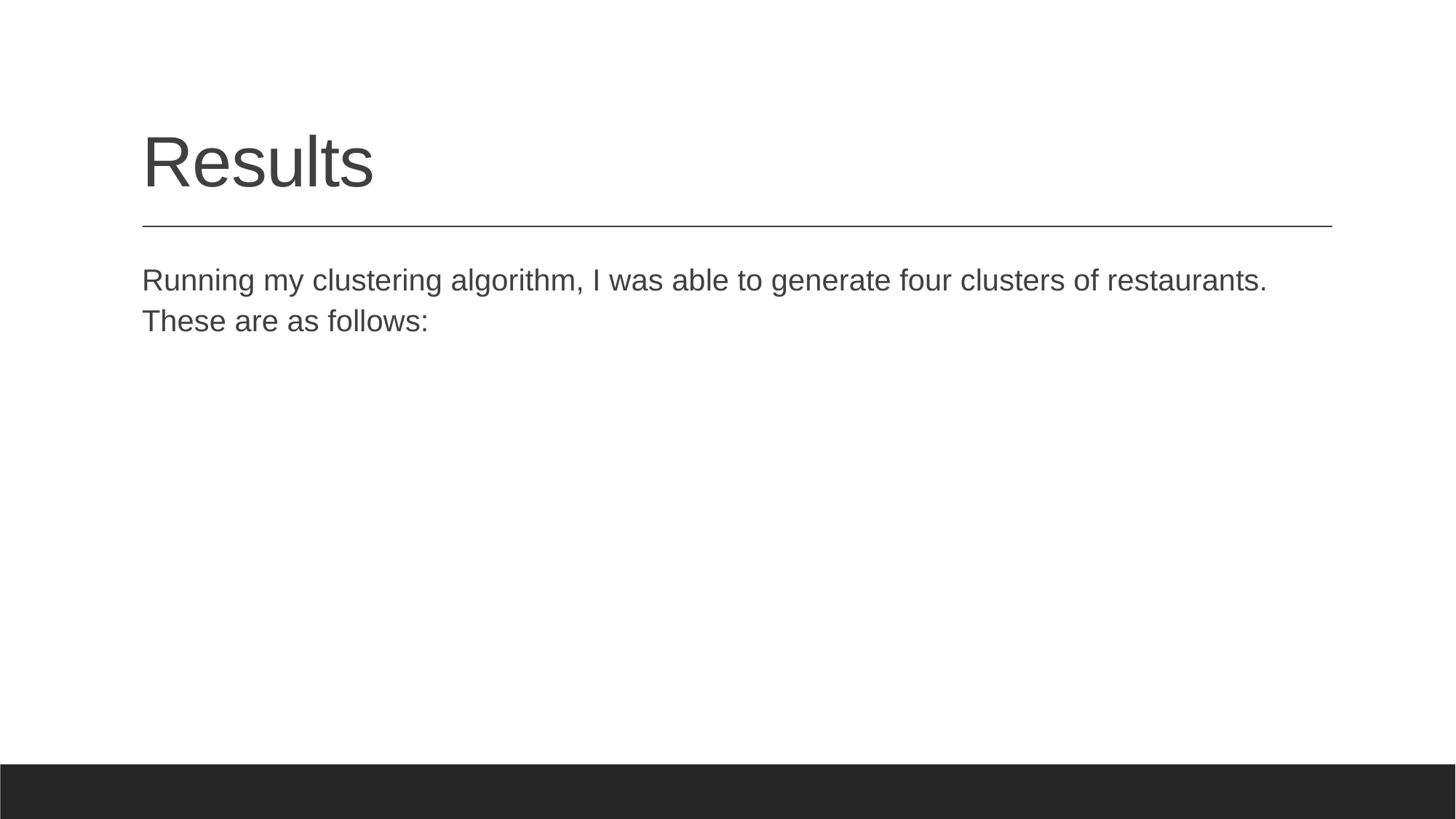

# Results
Running my clustering algorithm, I was able to generate four clusters of restaurants.  These are as follows: